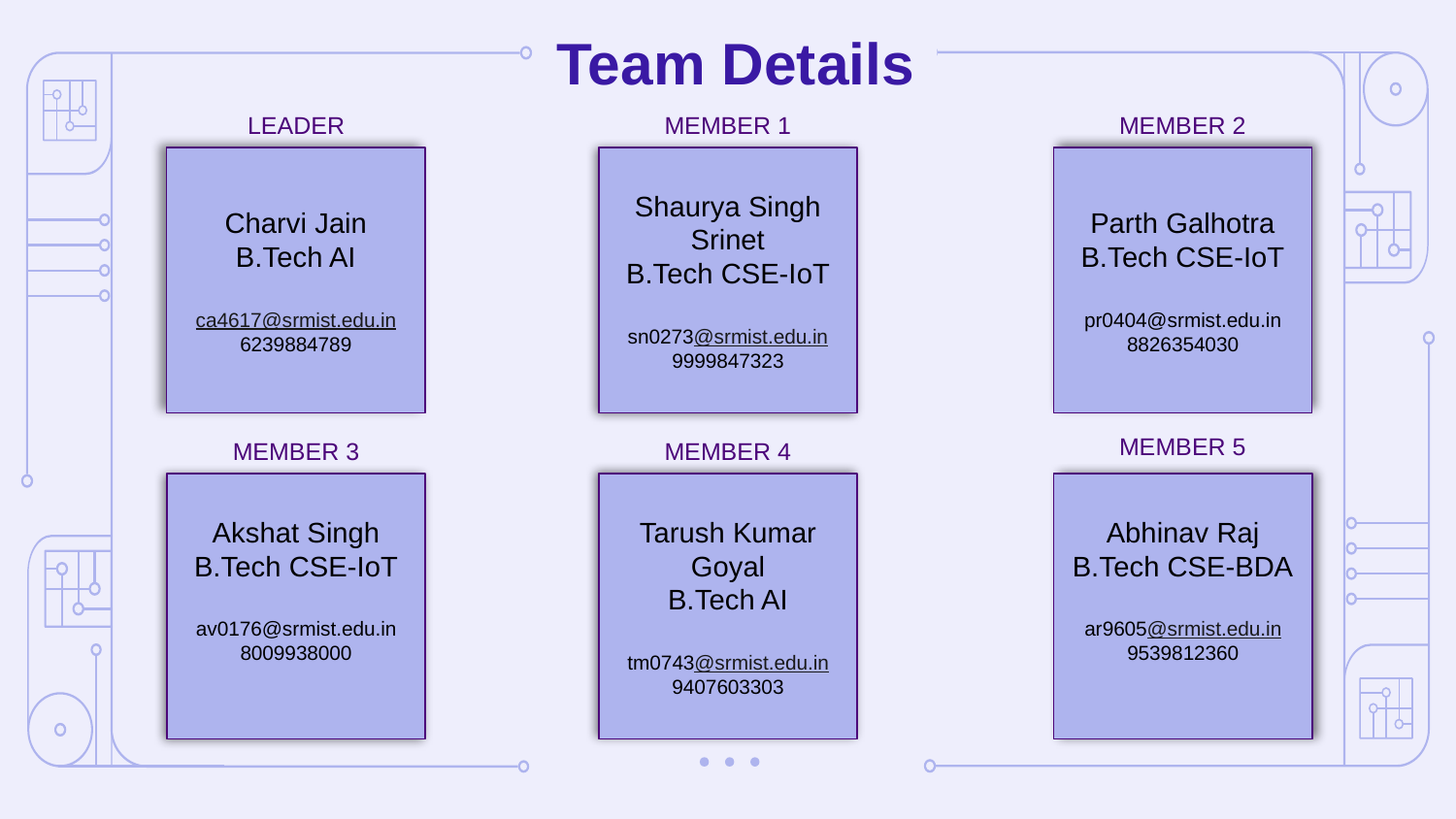

# Team Details

LEADER
MEMBER 1
MEMBER 2
Charvi Jain
B.Tech AI
ca4617@srmist.edu.in
6239884789
Shaurya Singh Srinet
B.Tech CSE-IoT
sn0273@srmist.edu.in
9999847323
Parth Galhotra
B.Tech CSE-IoT
pr0404@srmist.edu.in
8826354030
MEMBER 5
MEMBER 3
MEMBER 4
Akshat Singh
B.Tech CSE-IoT
av0176@srmist.edu.in
8009938000

Tarush Kumar Goyal
B.Tech AI
tm0743@srmist.edu.in
9407603303

Abhinav Raj
B.Tech CSE-BDA
ar9605@srmist.edu.in
9539812360